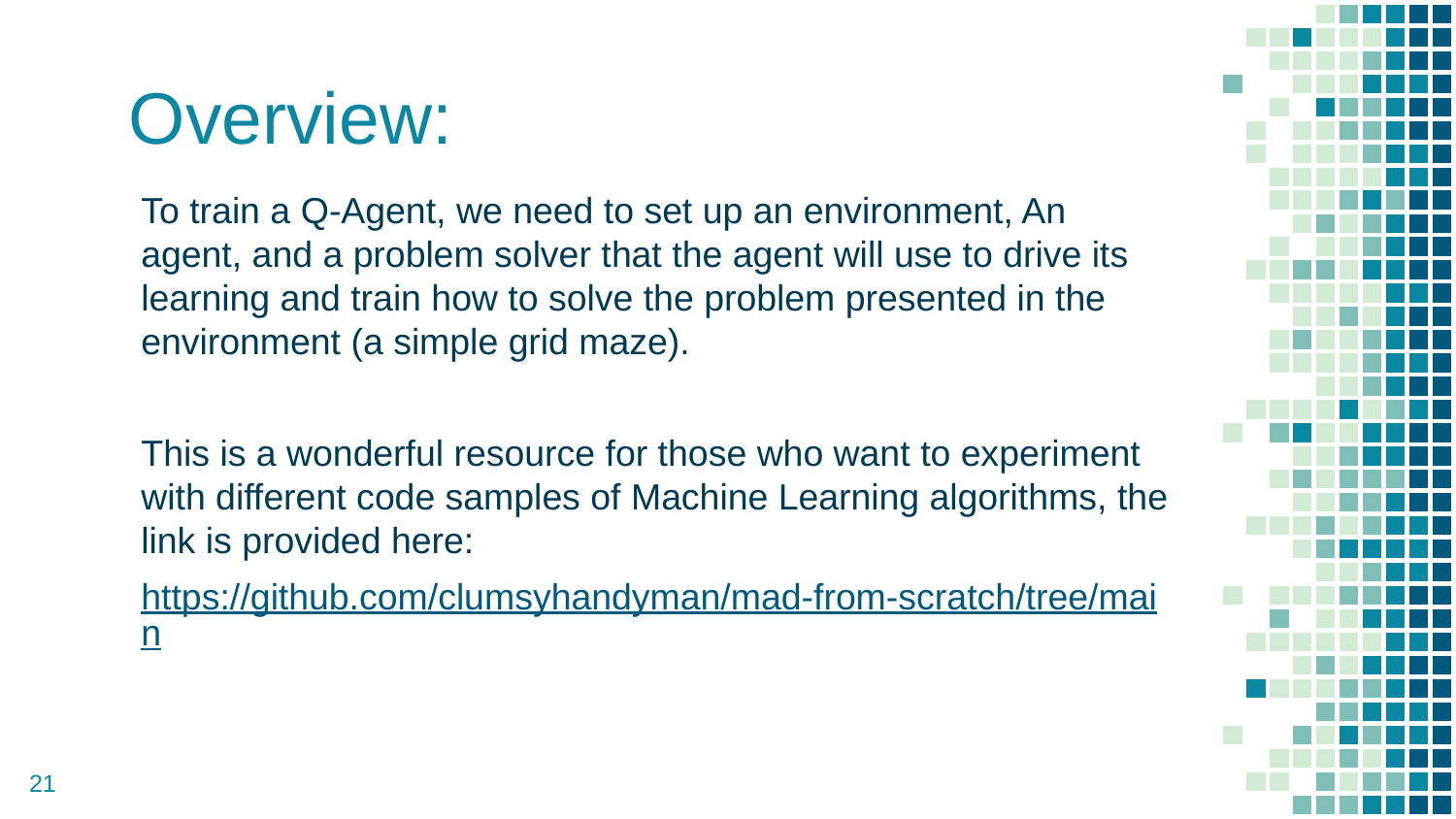

# Overview:
To train a Q-Agent, we need to set up an environment, An agent, and a problem solver that the agent will use to drive its learning and train how to solve the problem presented in the environment (a simple grid maze).

This is a wonderful resource for those who want to experiment with different code samples of Machine Learning algorithms, the link is provided here:
https://github.com/clumsyhandyman/mad-from-scratch/tree/main

21